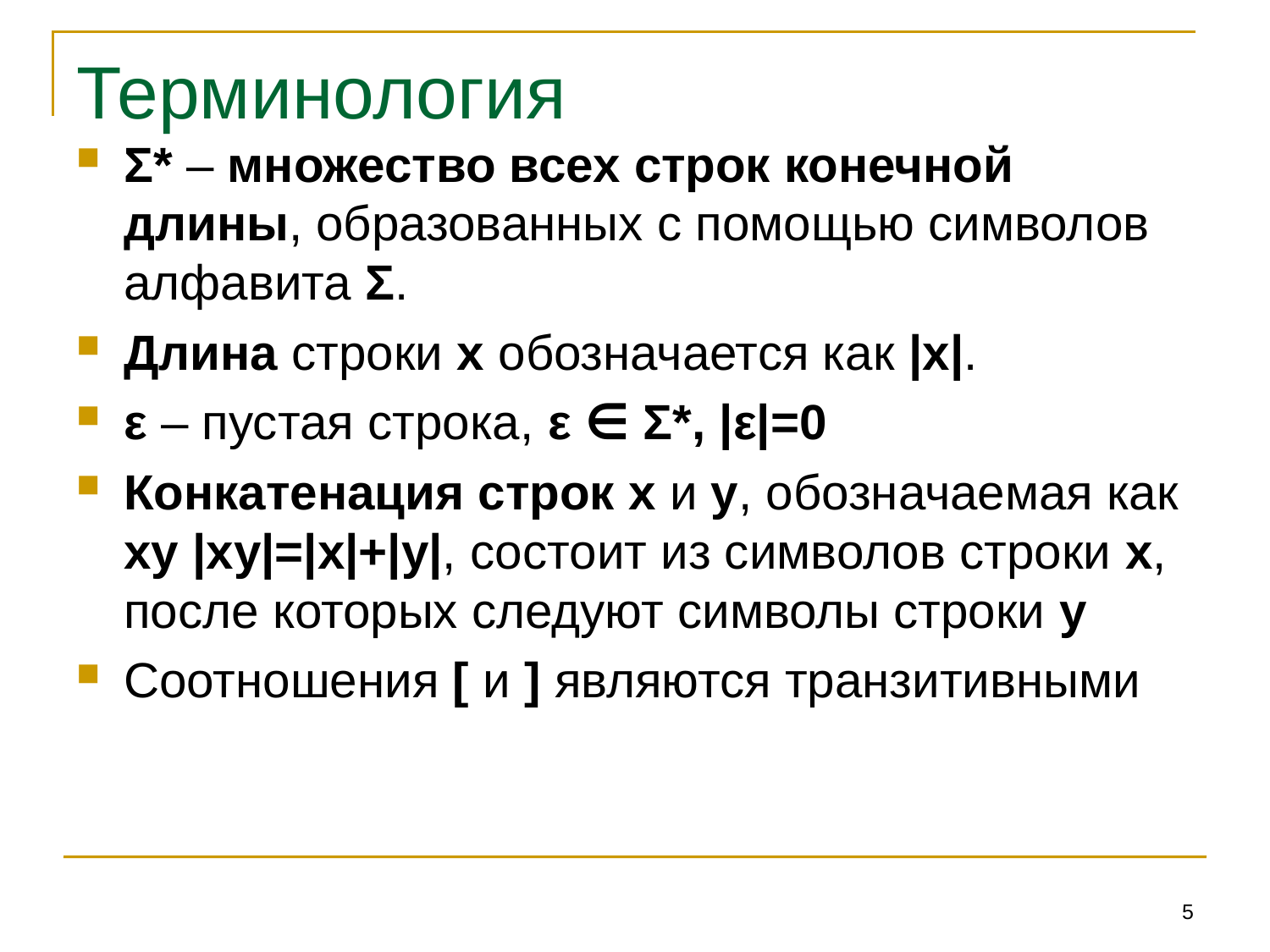

# Терминология
Σ* – множество всех строк конечной длины, образованных с помощью символов алфавита Σ.
Длина строки x обозначается как |x|.
ε – пустая строка, ε ∈ Σ*, |ε|=0
Конкатенация строк x и y, обозначаемая как xy |xy|=|x|+|y|, состоит из символов строки x, после которых следуют символы строки y
Соотношения [ и ] являются транзитивными

5